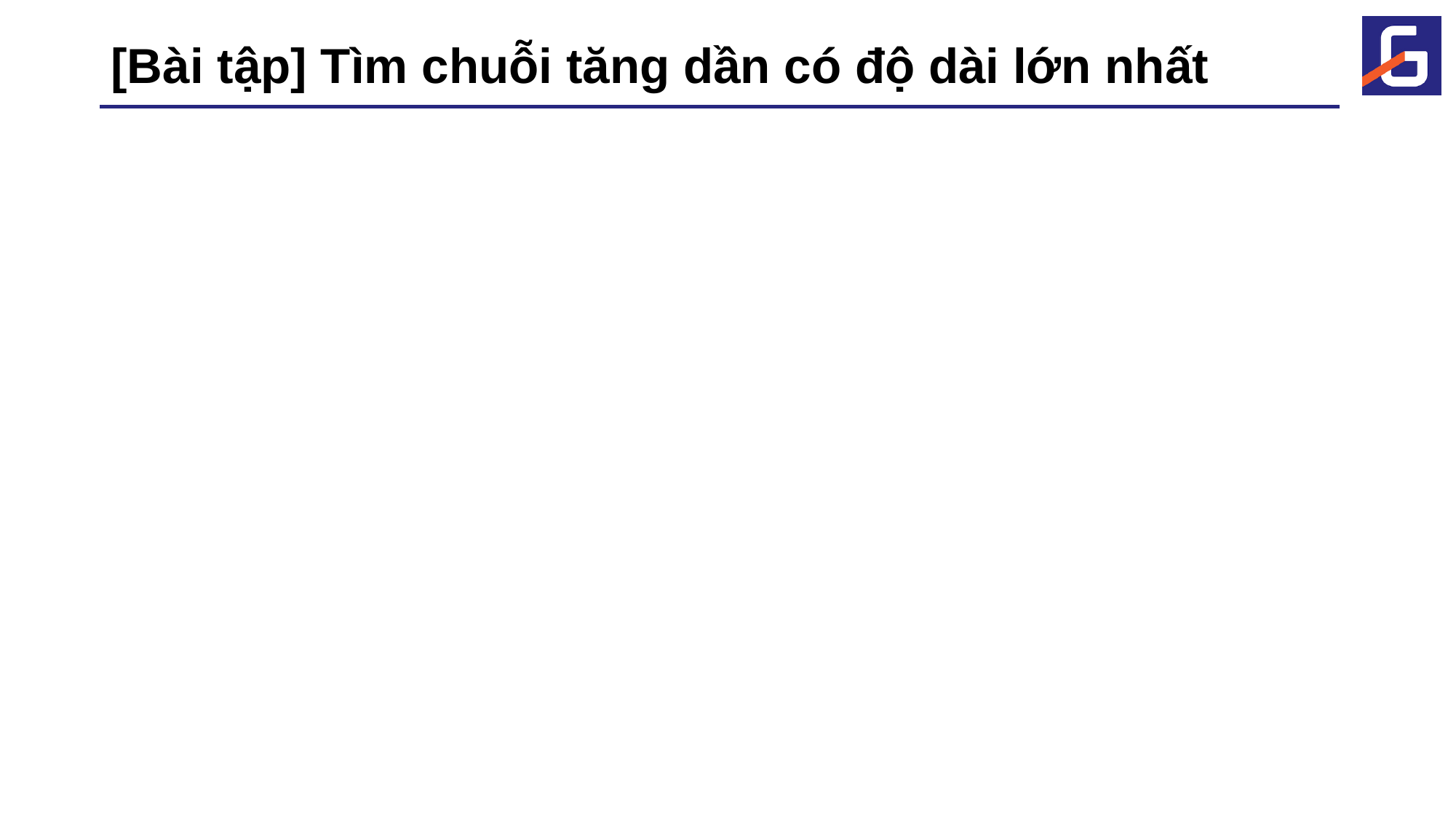

# [Bài tập] Tìm chuỗi tăng dần có độ dài lớn nhất